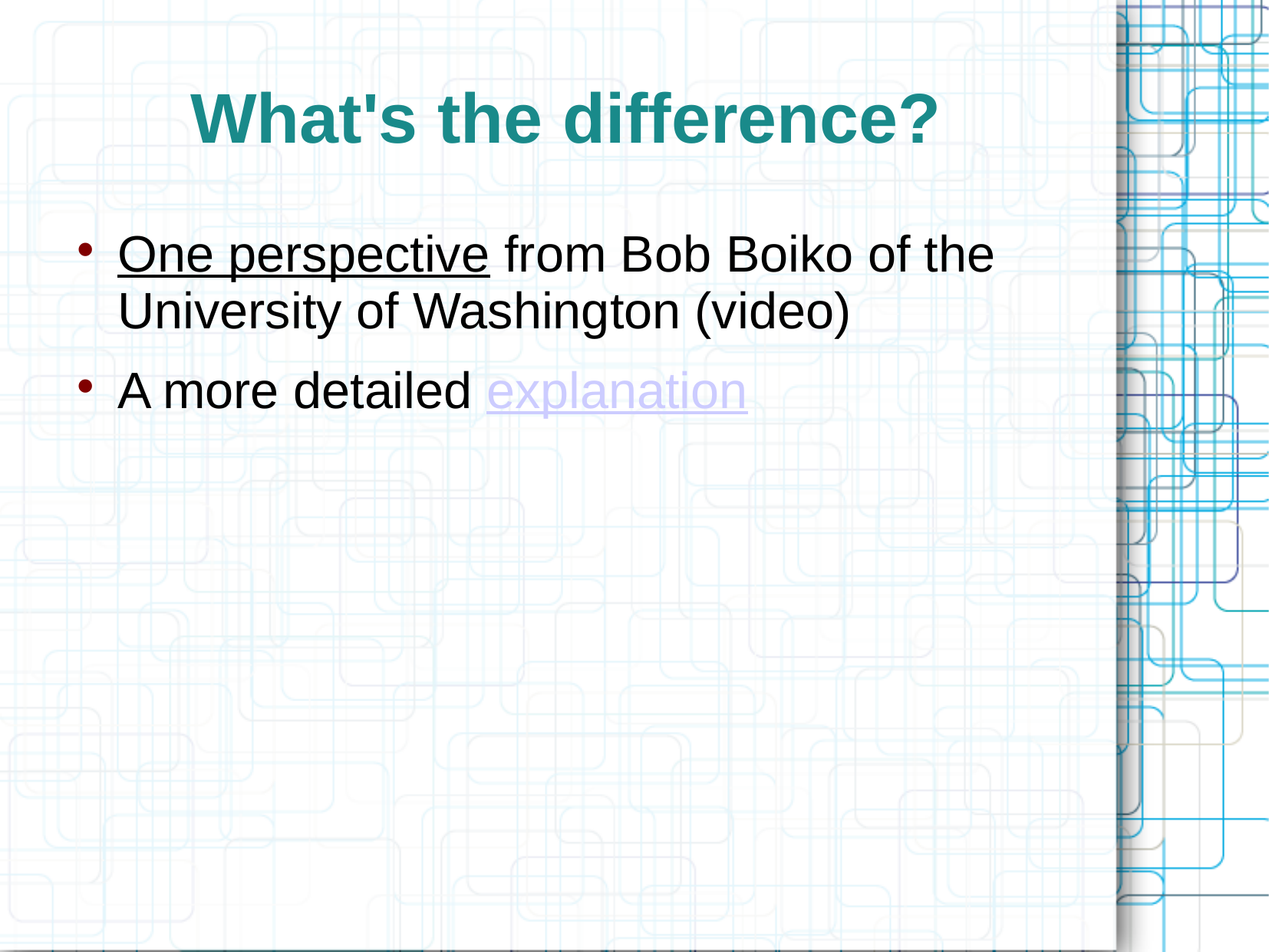

# What's the difference?
One perspective from Bob Boiko of the University of Washington (video)
A more detailed explanation